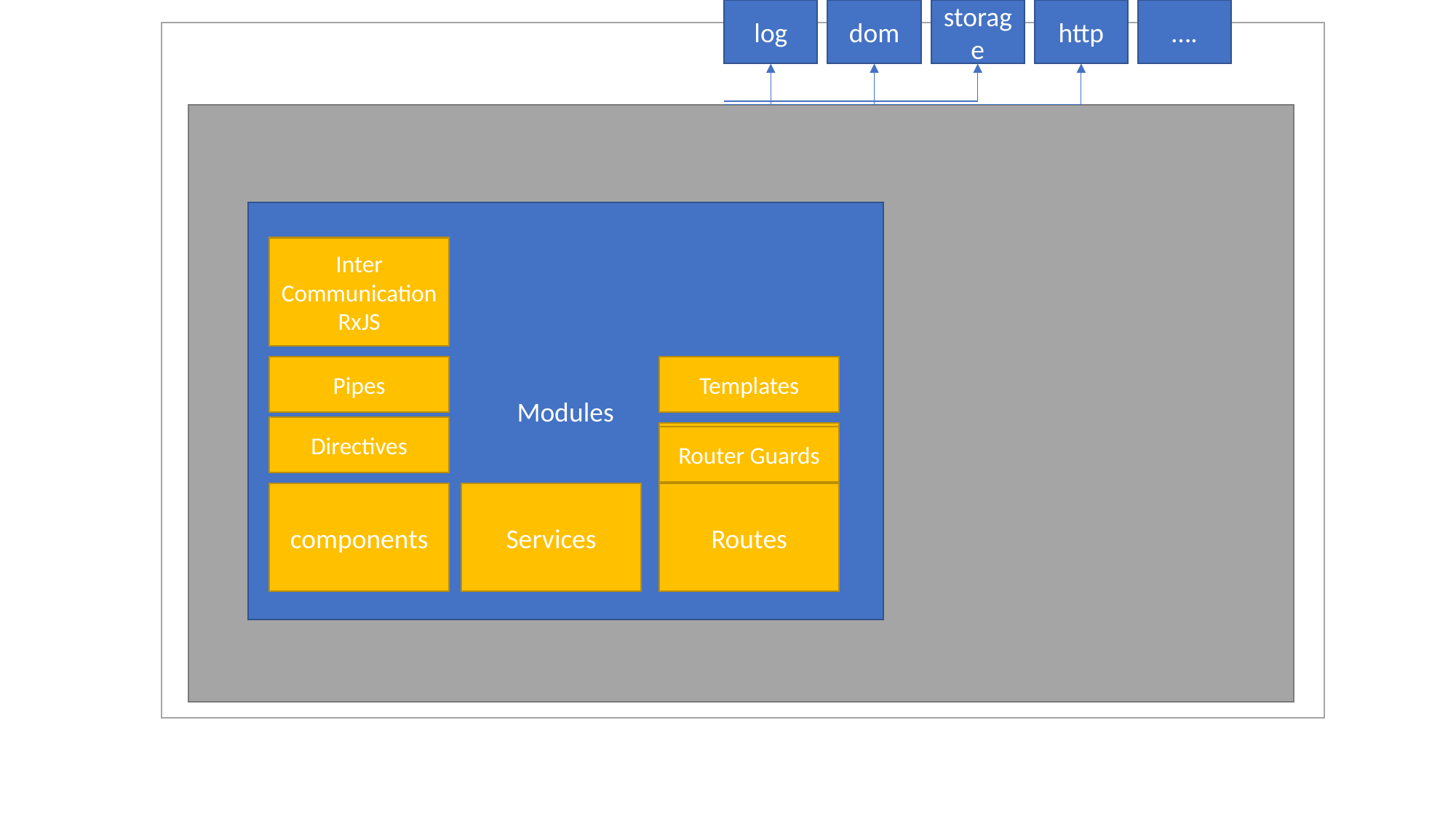

log
dom
storage

http
….

Modules
Inter
Communication
RxJS
Pipes
Templates
Directives
Router Guards
Router Guards
components
Services
Routes